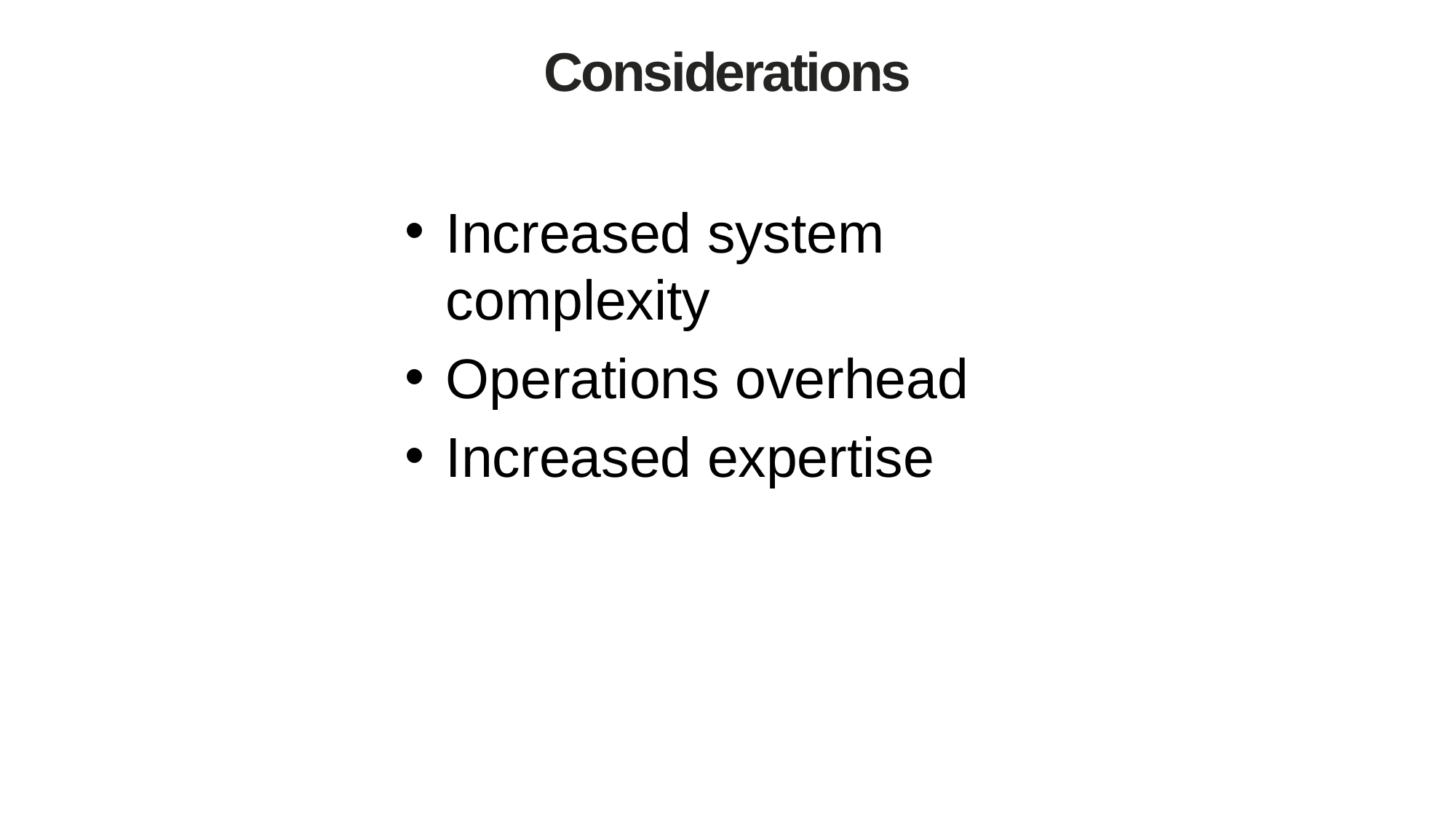

# Considerations
Increased system complexity
Operations overhead
Increased expertise